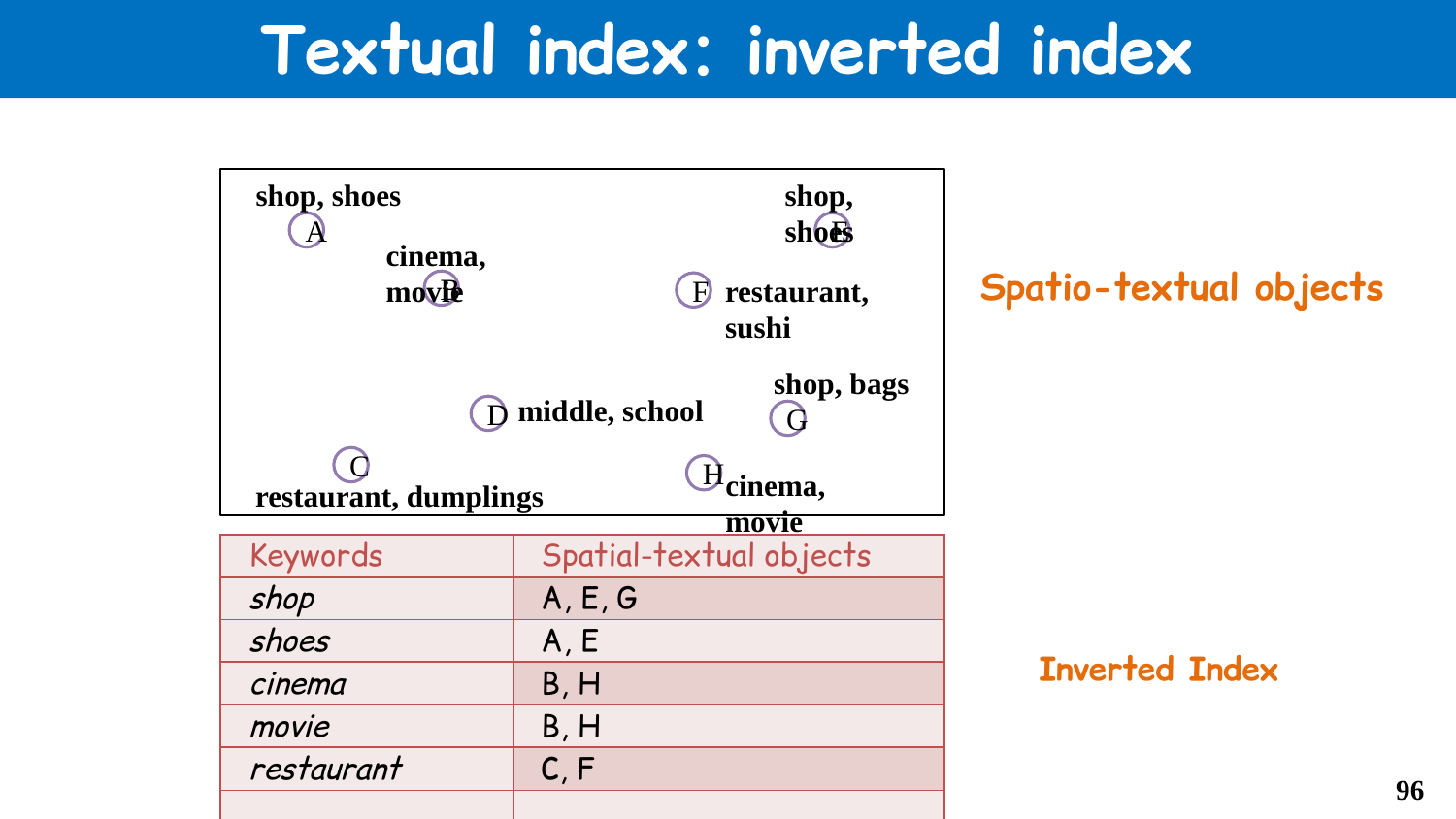

# Textual index: inverted index

shop, shoes
shop, shoes
A
E
cinema, movie
Spatio-textual objects
restaurant, sushi
B
F
shop, bags
middle, school
D
G
C
H
cinema, movie
restaurant, dumplings
| Keywords | Spatial-textual objects |
| --- | --- |
| shop | A, E, G |
| shoes | A, E |
| cinema | B, H |
| movie | B, H |
| restaurant | C, F |
| … | … |
Inverted Index